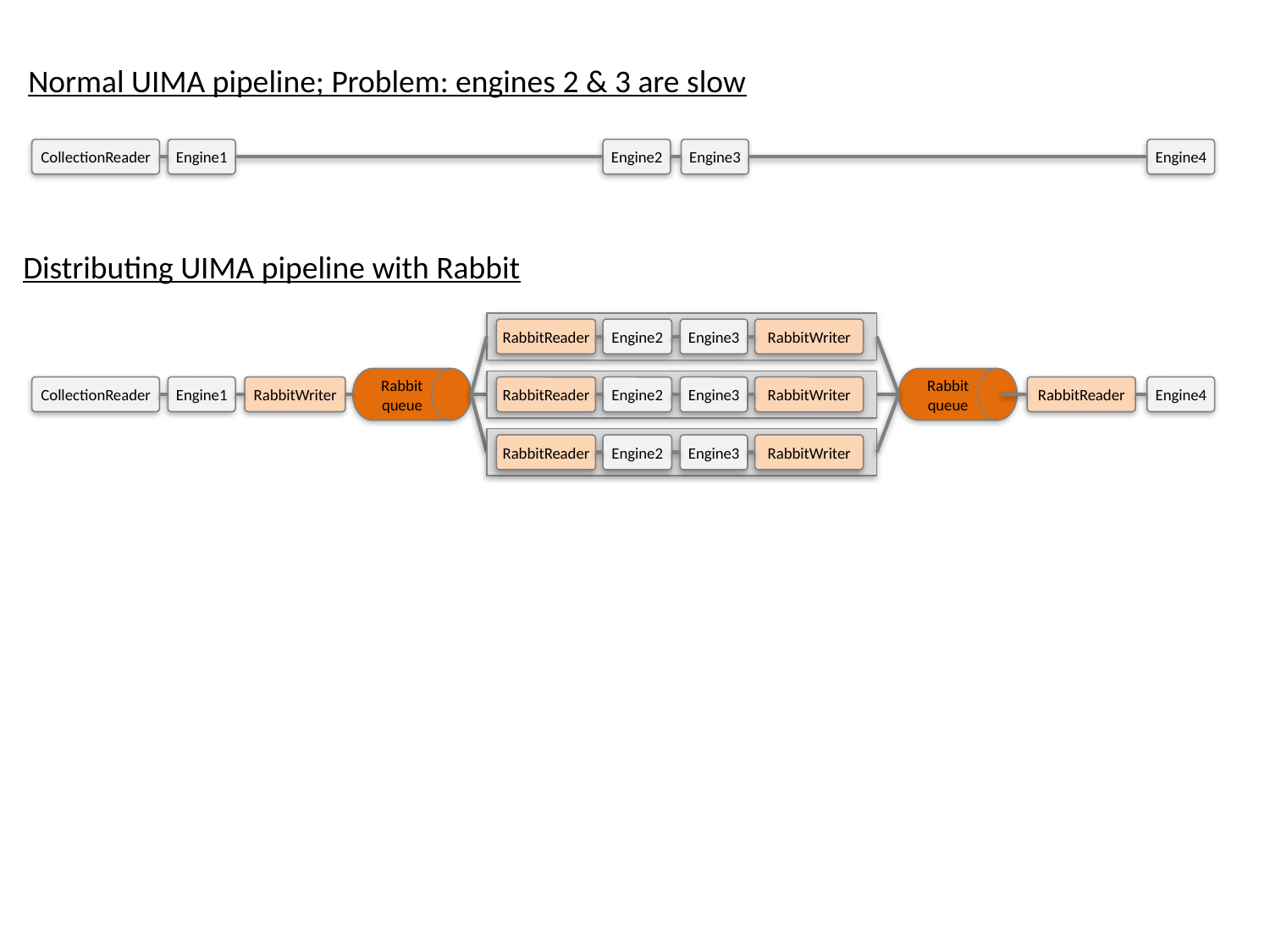

Normal UIMA pipeline; Problem: engines 2 & 3 are slow
CollectionReader
Engine1
Engine2
Engine3
Engine4
Distributing UIMA pipeline with Rabbit

RabbitReader
Engine2
Engine3
RabbitWriter
Rabbit
queue
Rabbit
queue

CollectionReader
Engine1
RabbitWriter
RabbitReader
Engine4
RabbitReader
Engine2
Engine3
RabbitWriter

RabbitReader
Engine2
Engine3
RabbitWriter